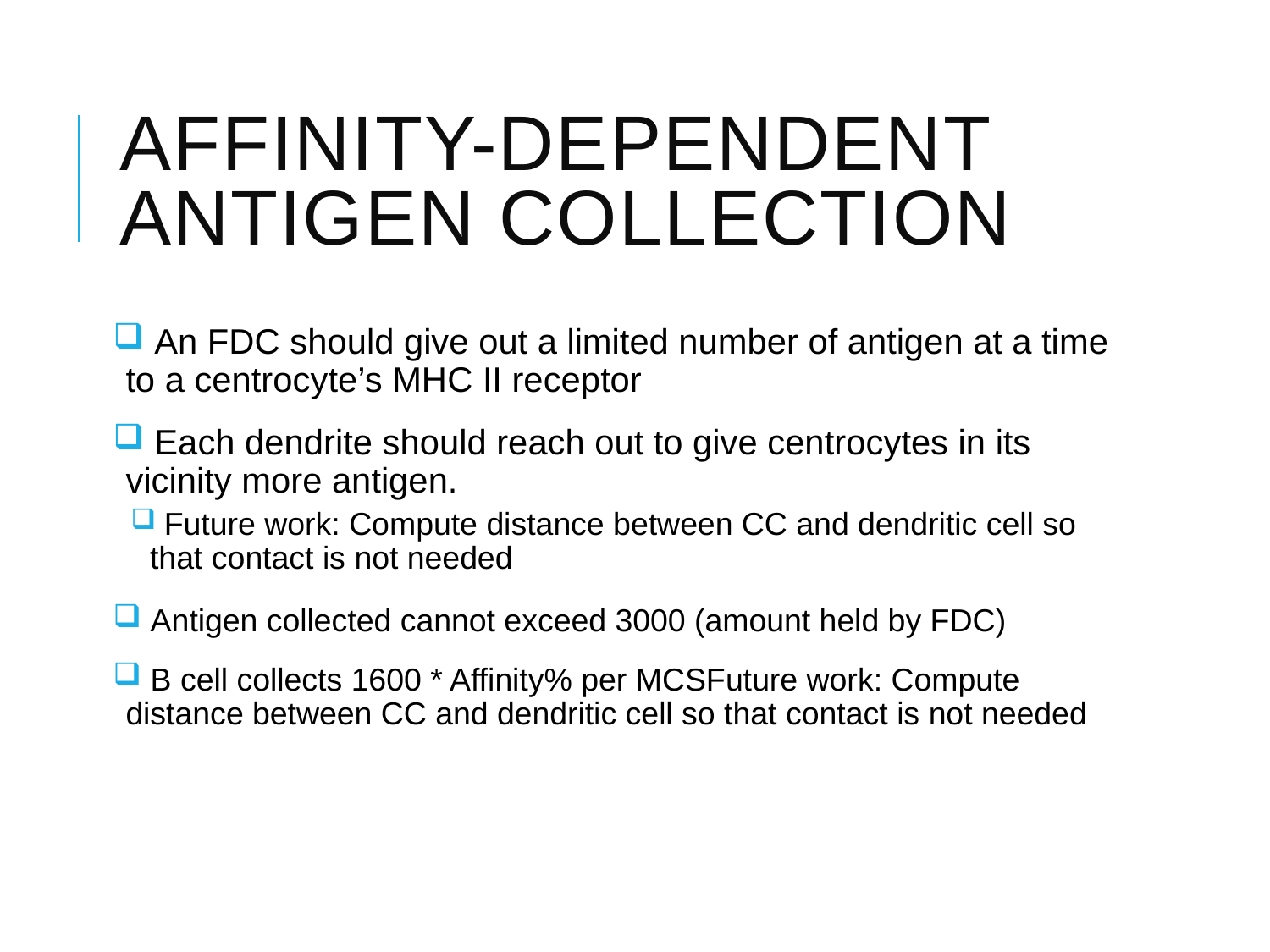

# Affinity-Dependent Antigen Collection
 An FDC should give out a limited number of antigen at a time to a centrocyte’s MHC II receptor
 Each dendrite should reach out to give centrocytes in its vicinity more antigen.
 Future work: Compute distance between CC and dendritic cell so that contact is not needed
 Antigen collected cannot exceed 3000 (amount held by FDC)
 B cell collects 1600 * Affinity% per MCSFuture work: Compute distance between CC and dendritic cell so that contact is not needed